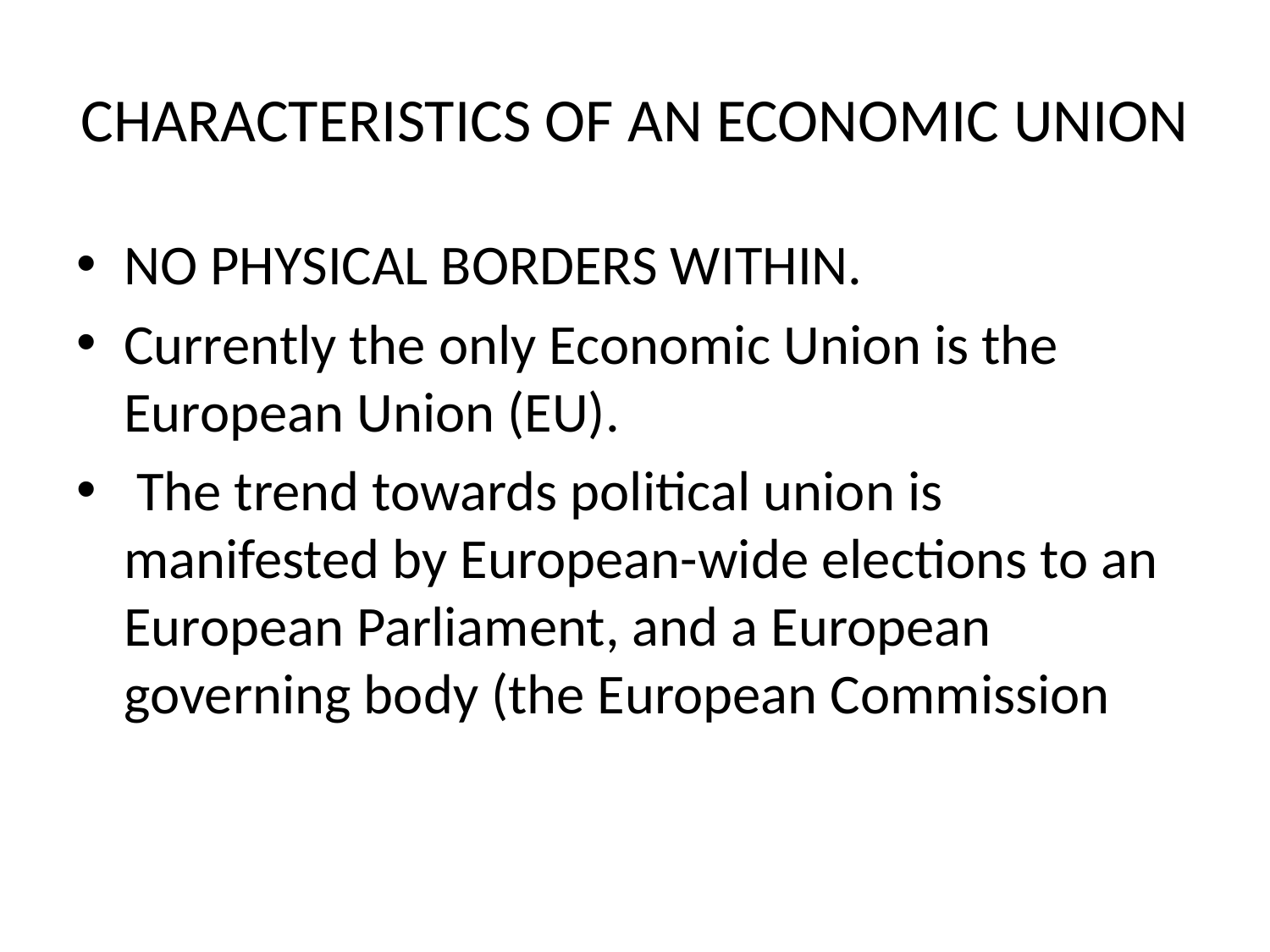

# CHARACTERISTICS OF AN ECONOMIC UNION
NO PHYSICAL BORDERS WITHIN.
Currently the only Economic Union is the European Union (EU).
 The trend towards political union is manifested by European-wide elections to an European Parliament, and a European governing body (the European Commission